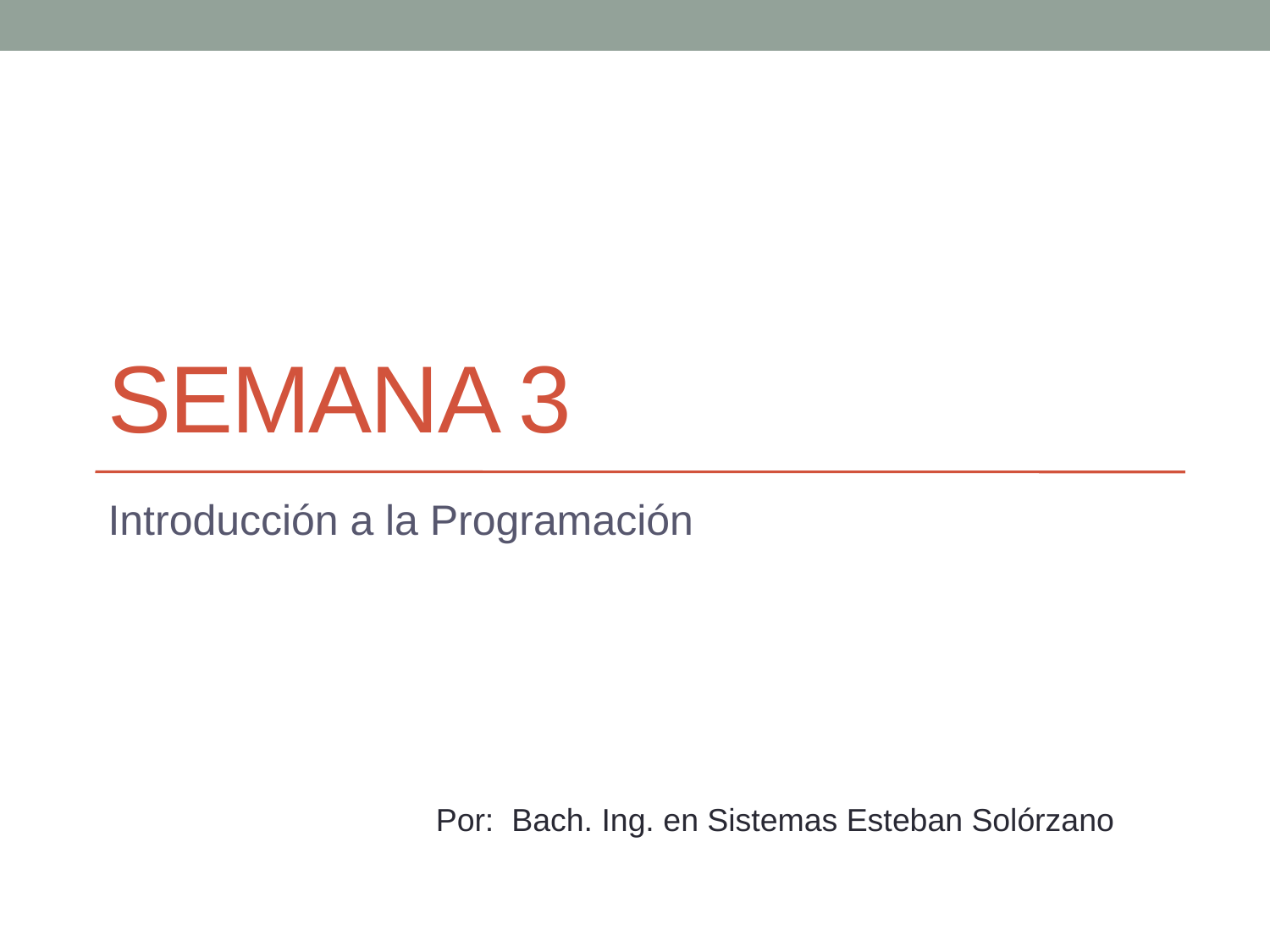

# Semana 3
Introducción a la Programación
Por:  Bach. Ing. en Sistemas Esteban Solórzano